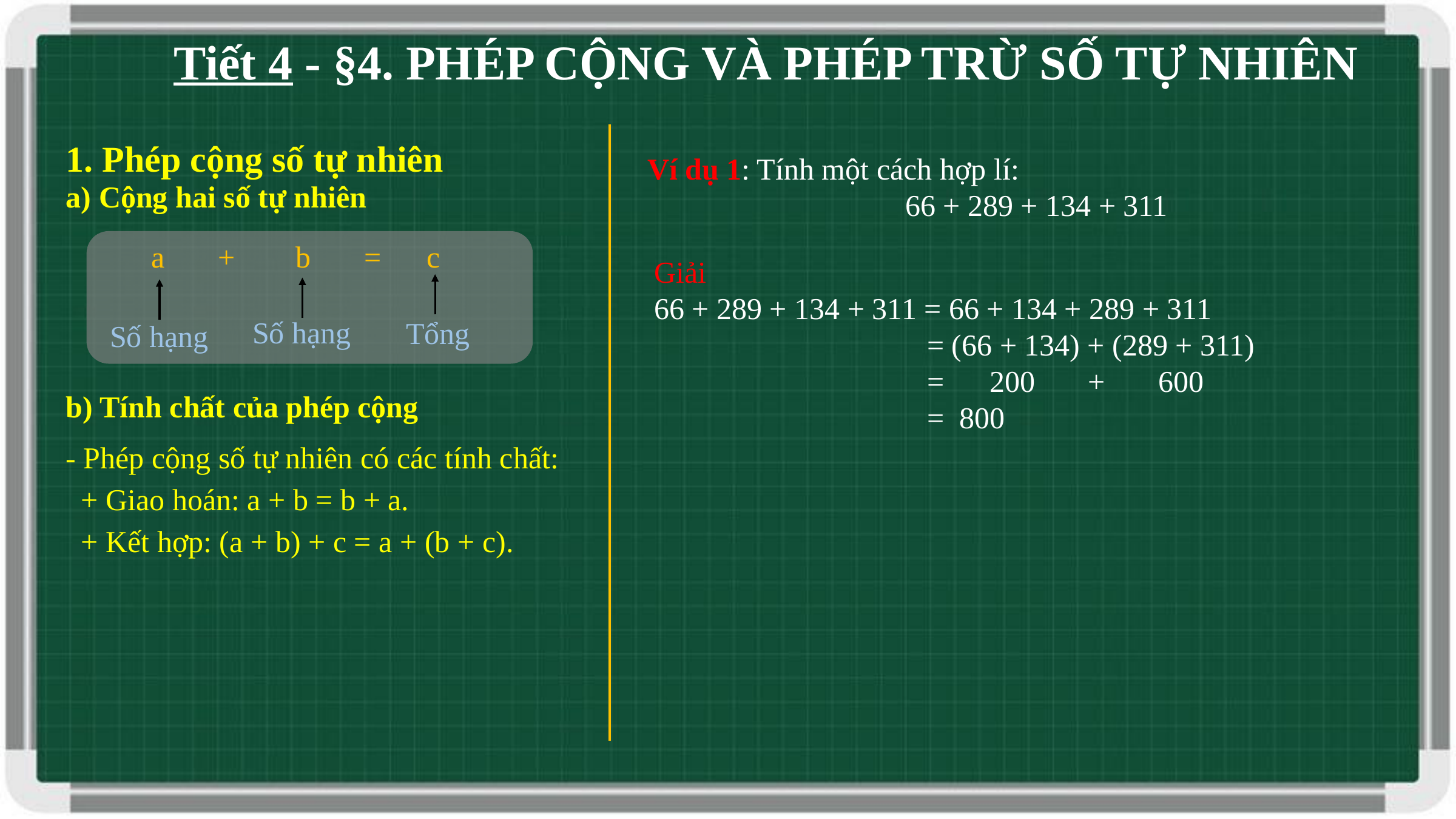

Tiết 4 - §4. PHÉP CỘNG VÀ PHÉP TRỪ SỐ TỰ NHIÊN
1. Phép cộng số tự nhiên
Ví dụ 1: Tính một cách hợp lí:
                                  66 + 289 + 134 + 311
a) Cộng hai số tự nhiên

a       +        b       =      c
Giải
66 + 289 + 134 + 311 = 66 + 134 + 289 + 311
                                    = (66 + 134) + (289 + 311)
                                    =      200       +       600
                                    =  800

Tổng
Số hạng
Số hạng
b) Tính chất của phép cộng
- Phép cộng số tự nhiên có các tính chất:
  + Giao hoán: a + b = b + a.
  + Kết hợp: (a + b) + c = a + (b + c).